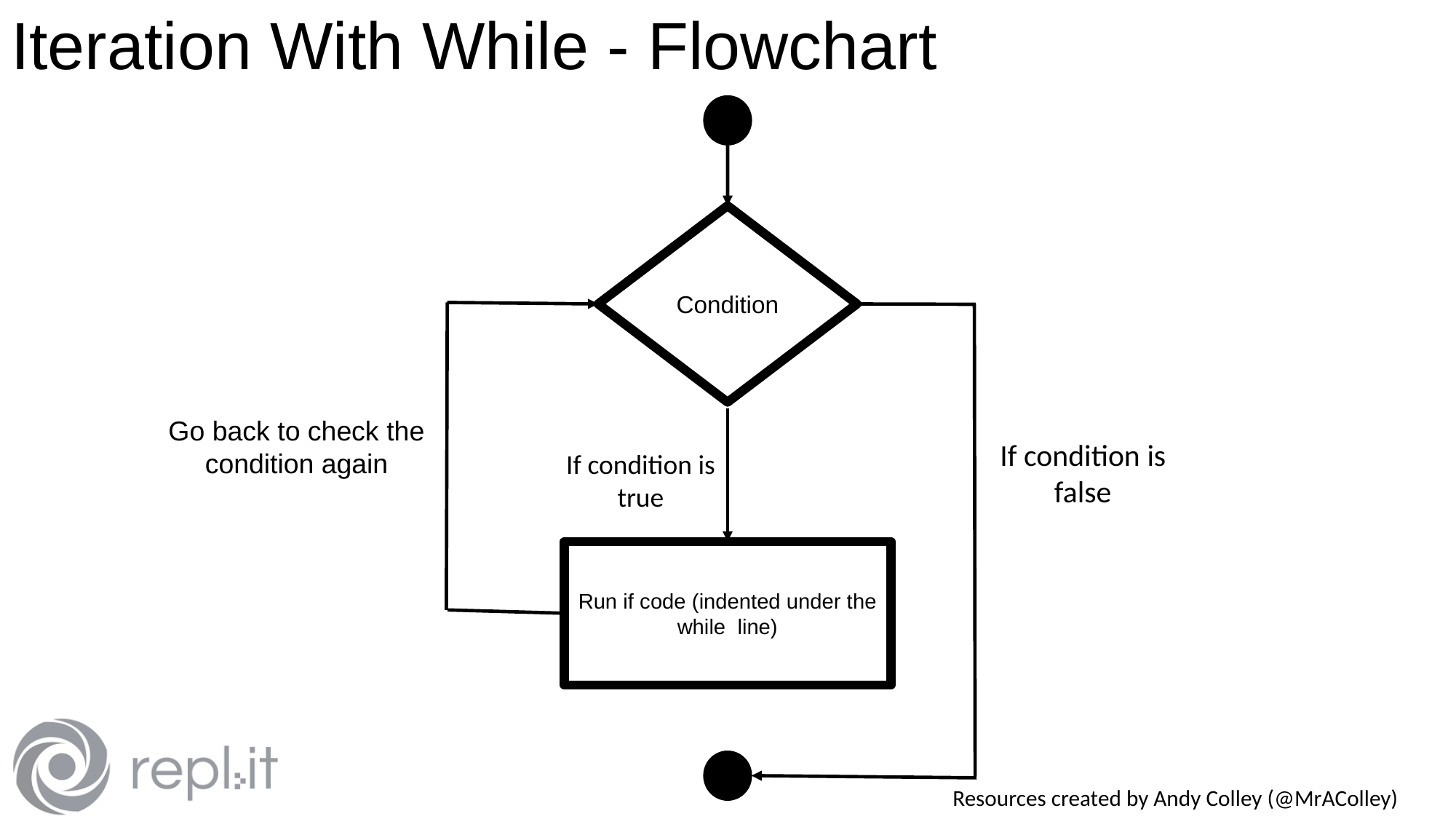

# Iteration With While - Flowchart

Condition
Go back to check the condition again
If condition is false
If condition is true
Run if code (indented under the while  line)